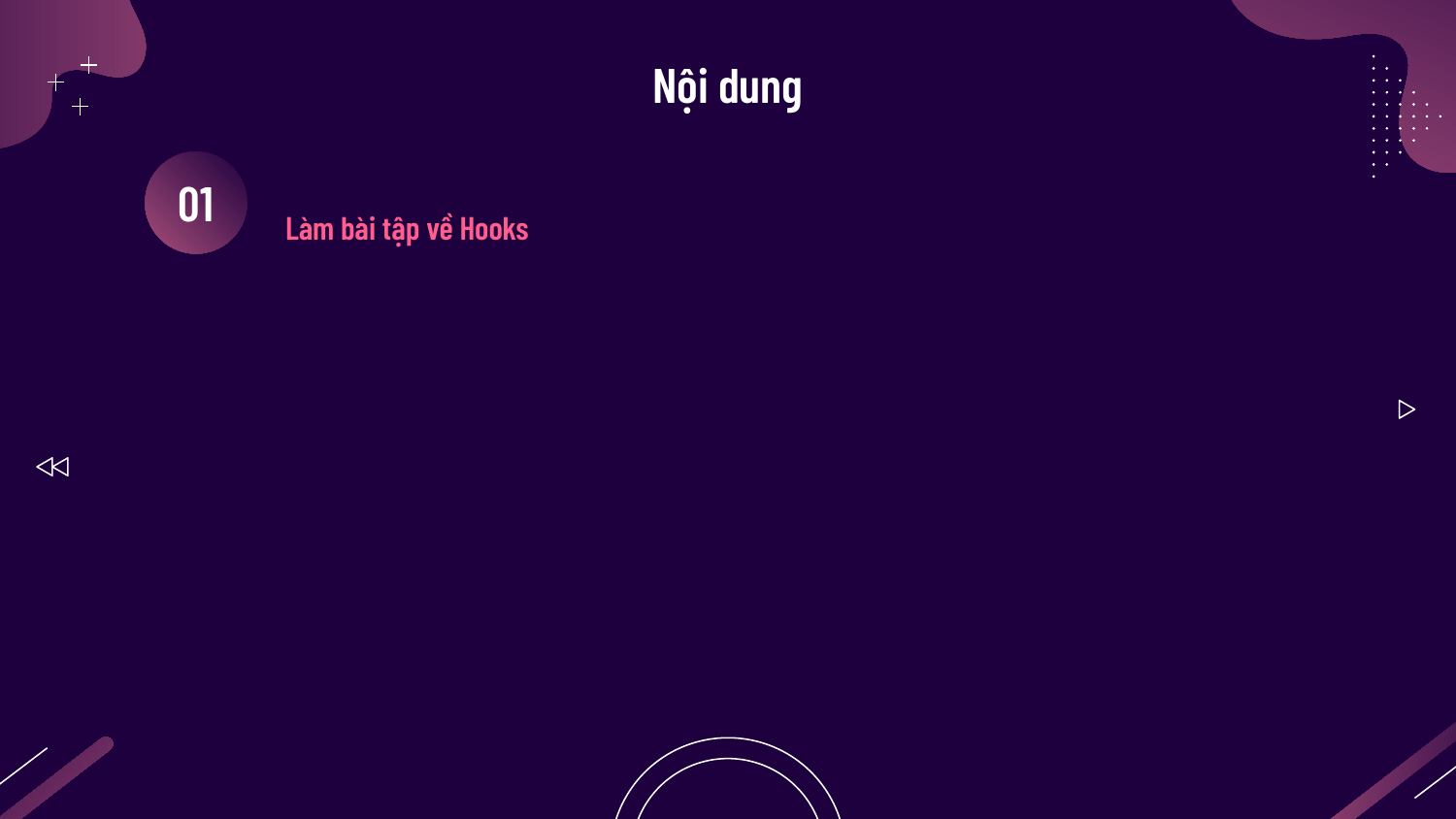

# Nội dung
01
Làm bài tập về Hooks